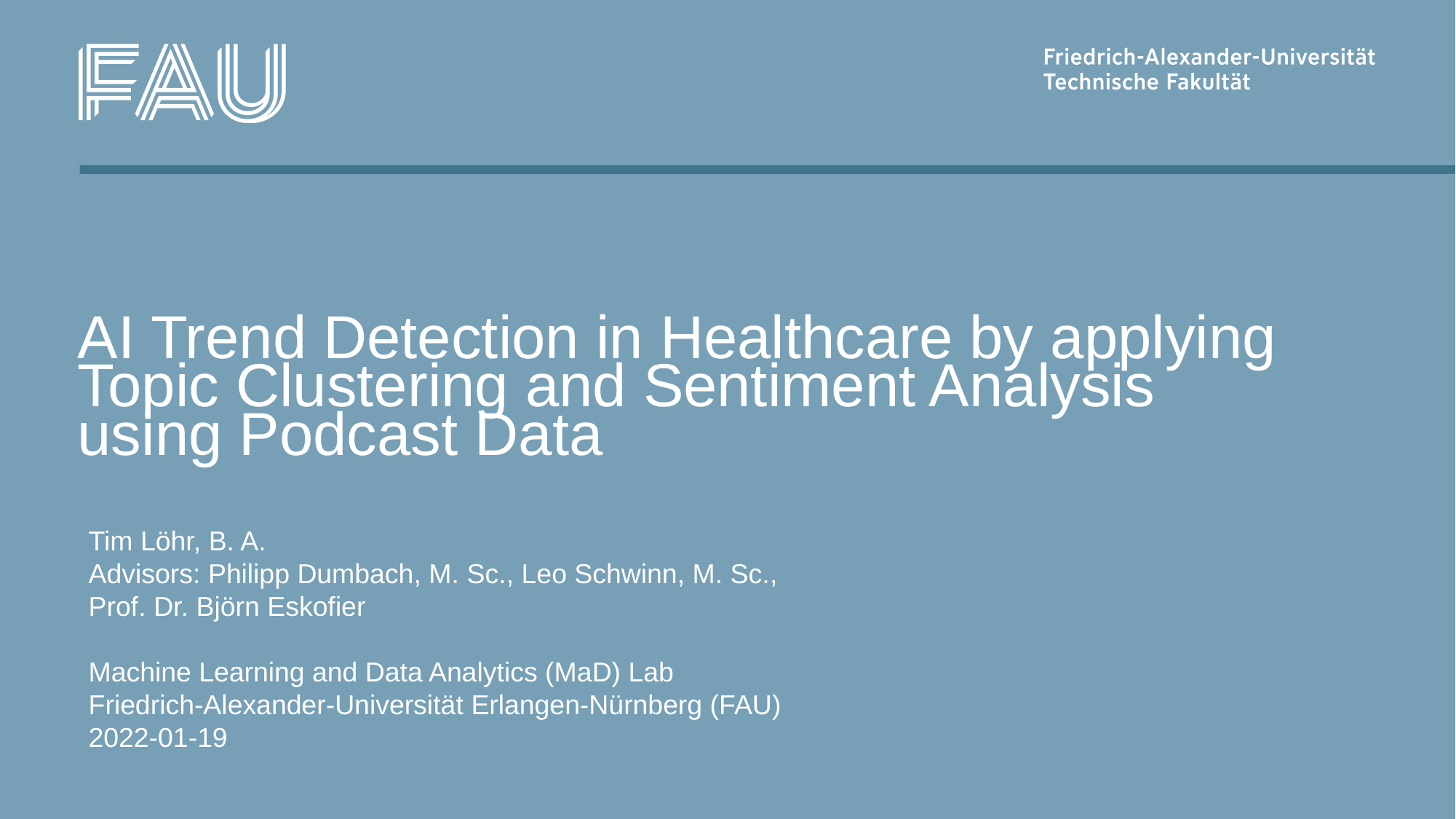

# AI Trend Detection in Healthcare by applying Topic Clustering and Sentiment Analysis using Podcast Data
Tim Löhr, B. A.
Advisors: Philipp Dumbach, M. Sc., Leo Schwinn, M. Sc.,
Prof. Dr. Björn Eskofier

Machine Learning and Data Analytics (MaD) Lab
Friedrich-Alexander-Universität Erlangen-Nürnberg (FAU)
2022-01-19